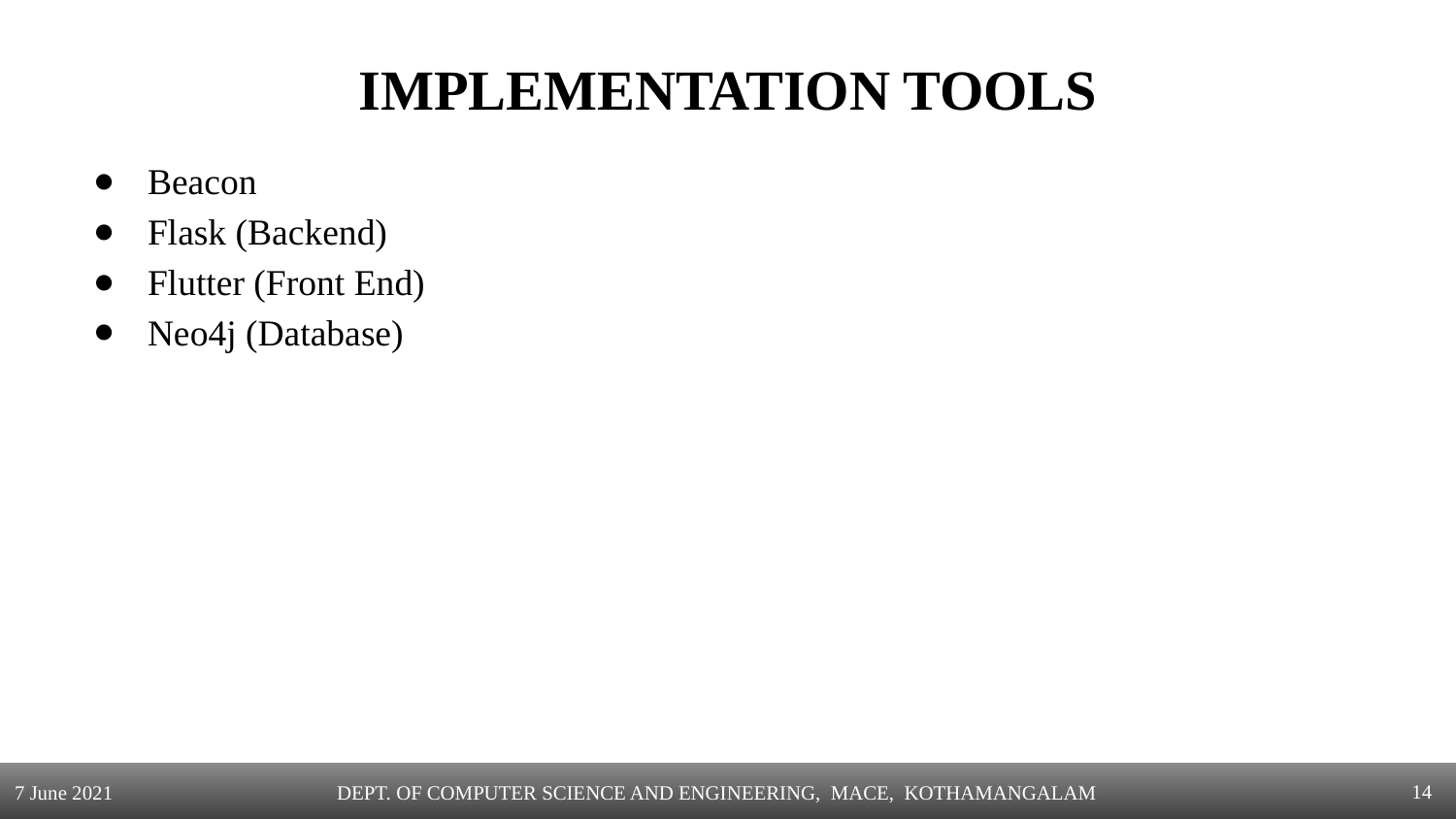

# IMPLEMENTATION TOOLS
Beacon
Flask (Backend)
Flutter (Front End)
Neo4j (Database)

14